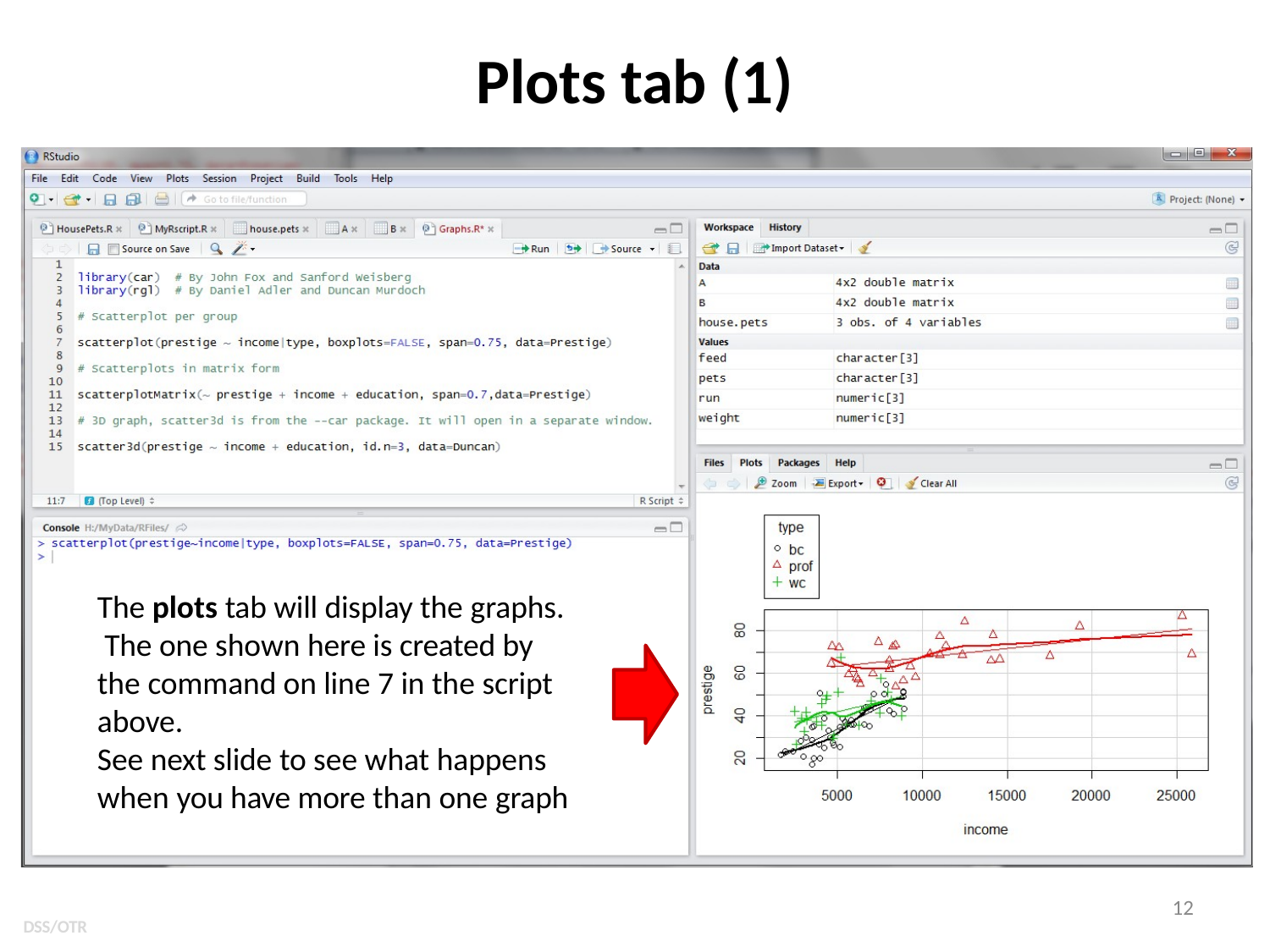

# Plots tab (1)

The plots tab will display the graphs.  The one shown here is created by  the command on line 7 in the script  above.
See next slide to see what happens  when you have more than one graph

12
DSS/OTR